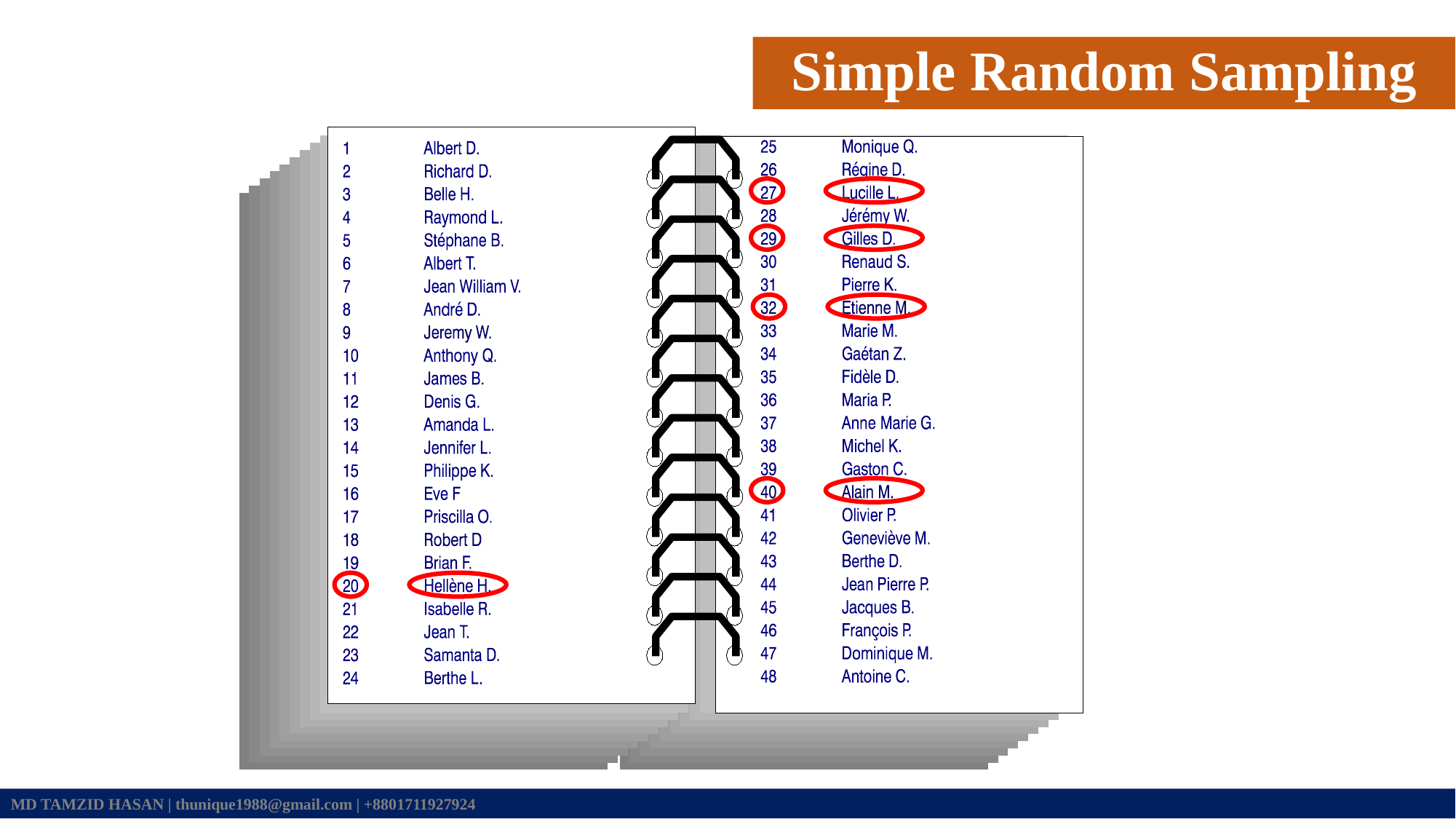

Simple Random Sampling

MD TAMZID HASAN | thunique1988@gmail.com | +8801711927924